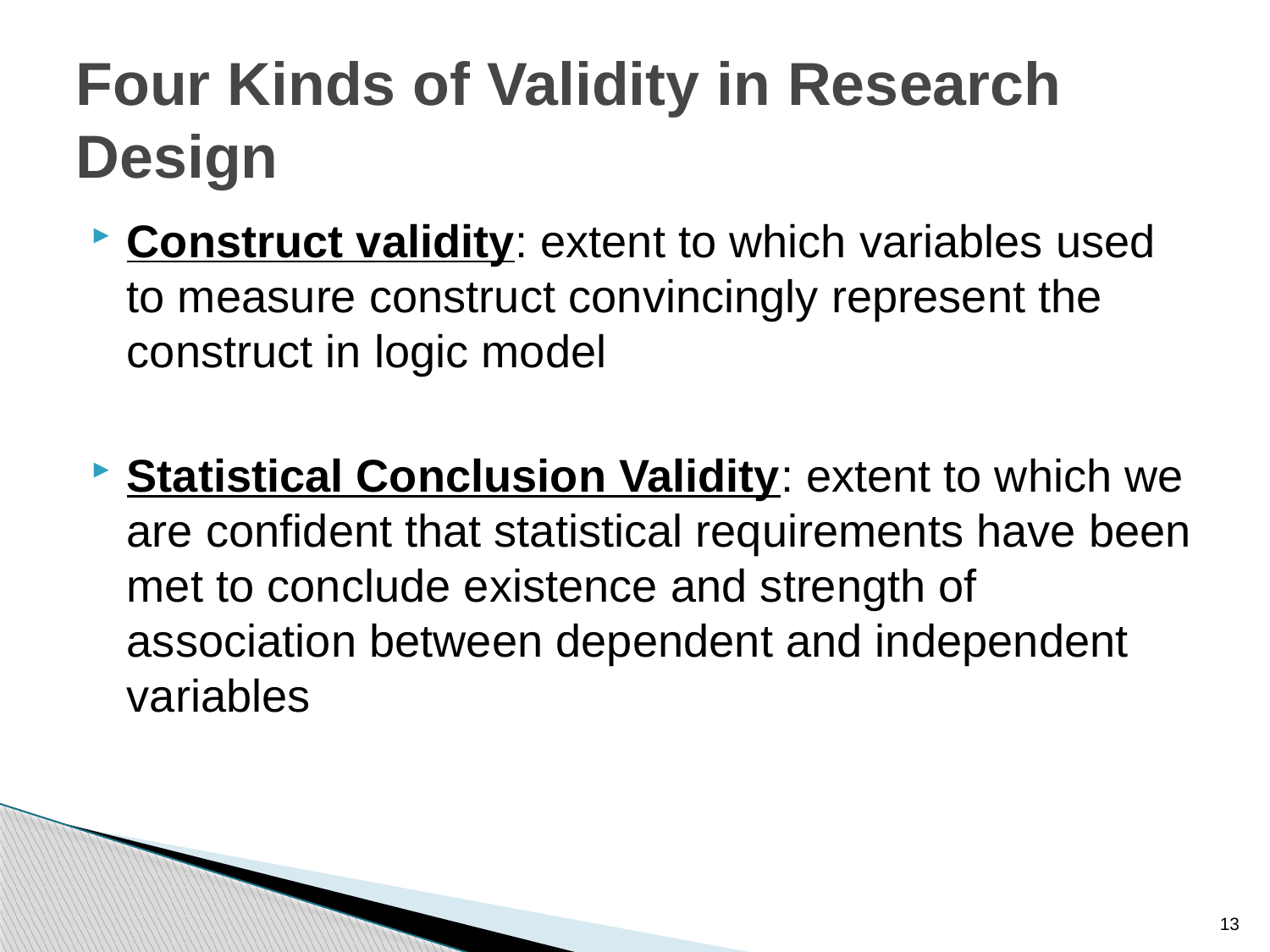

# Four Kinds of Validity in Research Design
Construct validity: extent to which variables used to measure construct convincingly represent the construct in logic model

Statistical Conclusion Validity: extent to which we are confident that statistical requirements have been met to conclude existence and strength of association between dependent and independent variables

13